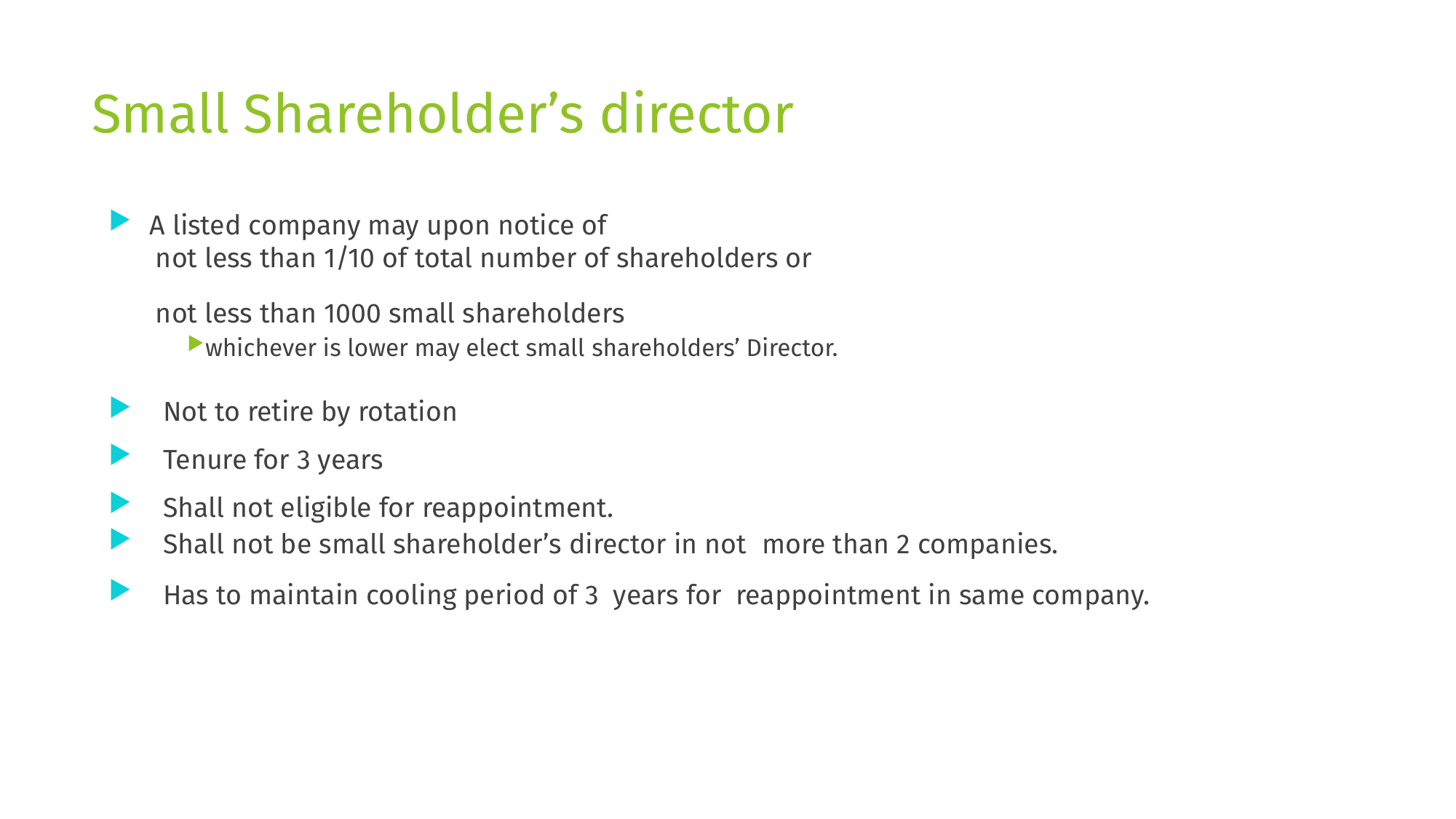

# Small Shareholder’s director
A listed company may upon notice of
not less than 1/10 of total number of shareholders or
not less than 1000 small shareholders
whichever is lower may elect small shareholders’ Director.
Not to retire by rotation
Tenure for 3 years
Shall not eligible for reappointment.
Shall not be small shareholder’s director in not  more than 2 companies.
Has to maintain cooling period of 3  years for  reappointment in same company.